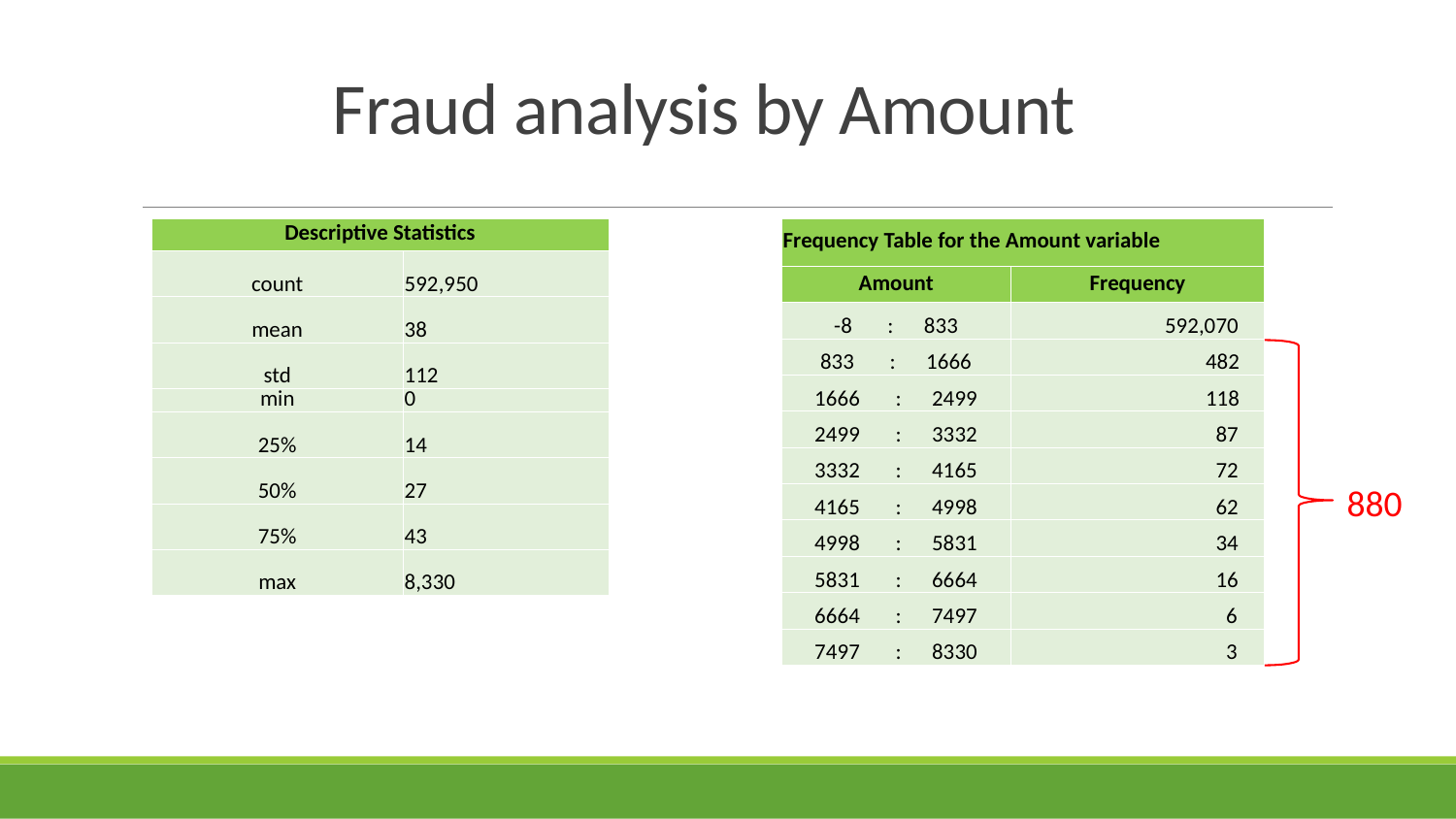

# Fraud analysis by Amount
| Descriptive Statistics |  |
| --- | --- |
| count | 592,950 |
| mean | 38 |
| std | 112 |
| min | 0 |
| 25% | 14 |
| 50% | 27 |
| 75% | 43 |
| max | 8,330 |
| Frequency Table for the Amount variable |  |
| --- | --- |
| Amount | Frequency |
| -8 : 833 | 592,070 |
| 833 : 1666 | 482 |
| 1666 : 2499 | 118 |
| 2499 : 3332 | 87 |
| 3332 : 4165 | 72 |
| 4165 : 4998 | 62 |
| 4998 : 5831 | 34 |
| 5831 : 6664 | 16 |
| 6664 : 7497 | 6 |
| 7497 : 8330 | 3 |

880